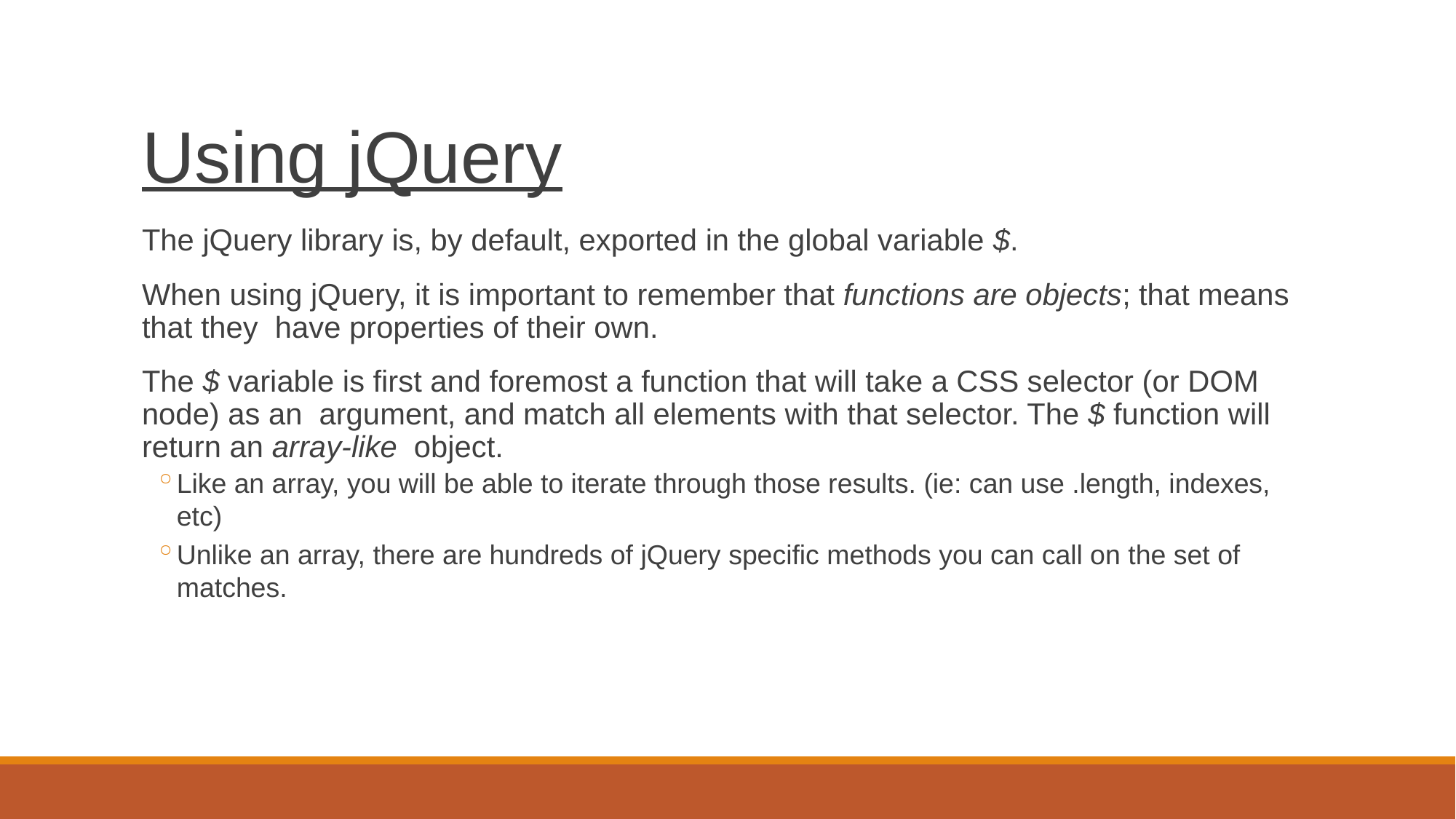

# Using jQuery
The jQuery library is, by default, exported in the global variable $.
When using jQuery, it is important to remember that functions are objects; that means that they  have properties of their own.
The $ variable is first and foremost a function that will take a CSS selector (or DOM node) as an  argument, and match all elements with that selector. The $ function will return an array-like  object.
Like an array, you will be able to iterate through those results. (ie: can use .length, indexes, etc)
Unlike an array, there are hundreds of jQuery specific methods you can call on the set of matches.